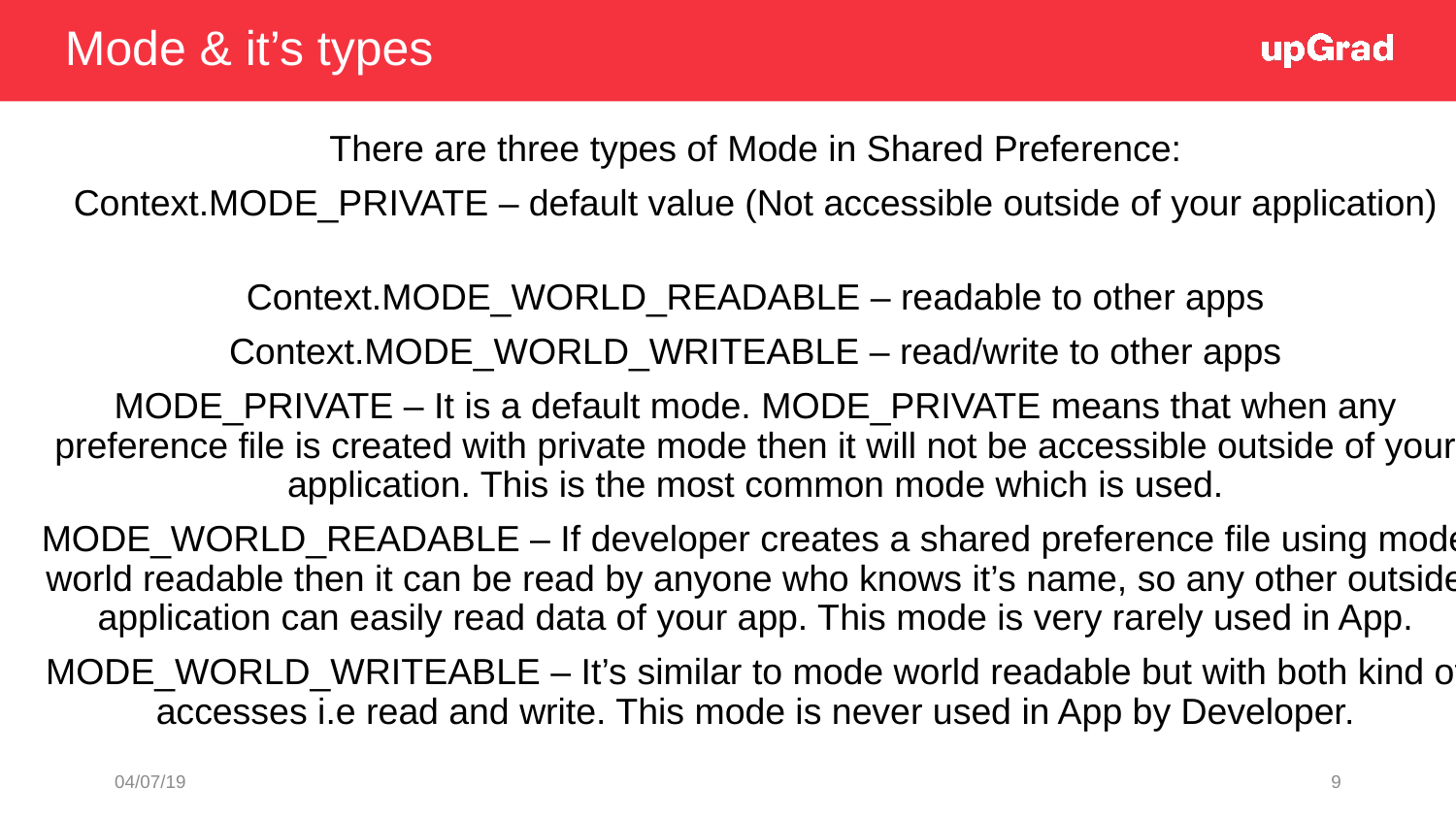

# Mode & it’s types
There are three types of Mode in Shared Preference:
Context.MODE_PRIVATE – default value (Not accessible outside of your application)
Context.MODE_WORLD_READABLE – readable to other apps
Context.MODE_WORLD_WRITEABLE – read/write to other apps
MODE_PRIVATE – It is a default mode. MODE_PRIVATE means that when any preference file is created with private mode then it will not be accessible outside of your application. This is the most common mode which is used.
MODE_WORLD_READABLE – If developer creates a shared preference file using mode world readable then it can be read by anyone who knows it’s name, so any other outside application can easily read data of your app. This mode is very rarely used in App.
MODE_WORLD_WRITEABLE – It’s similar to mode world readable but with both kind of accesses i.e read and write. This mode is never used in App by Developer.

04/07/19
9